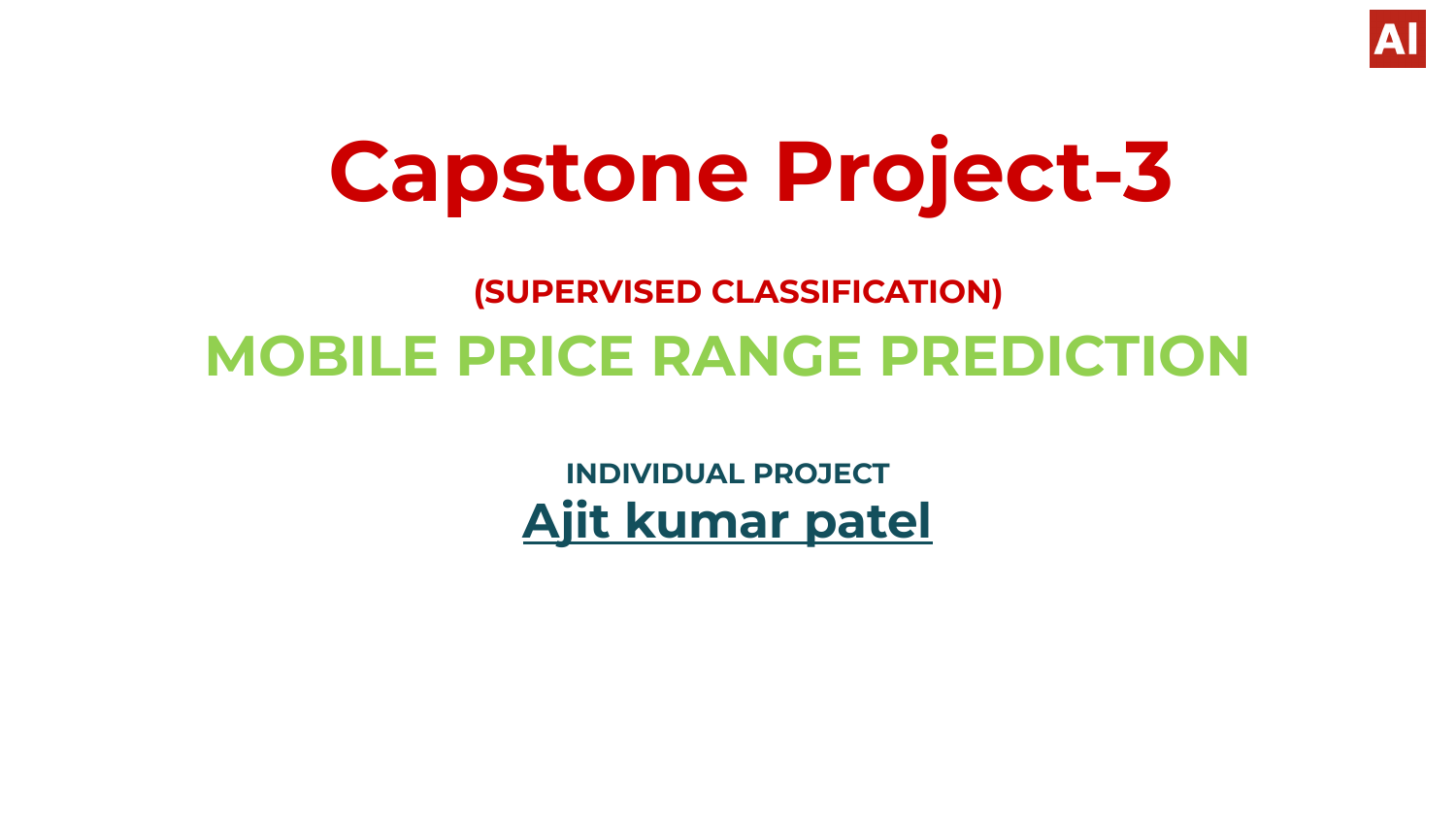

# Capstone Project-3 (SUPERVISED CLASSIFICATION)
MOBILE PRICE RANGE PREDICTION
INDIVIDUAL PROJECT
Ajit kumar patel